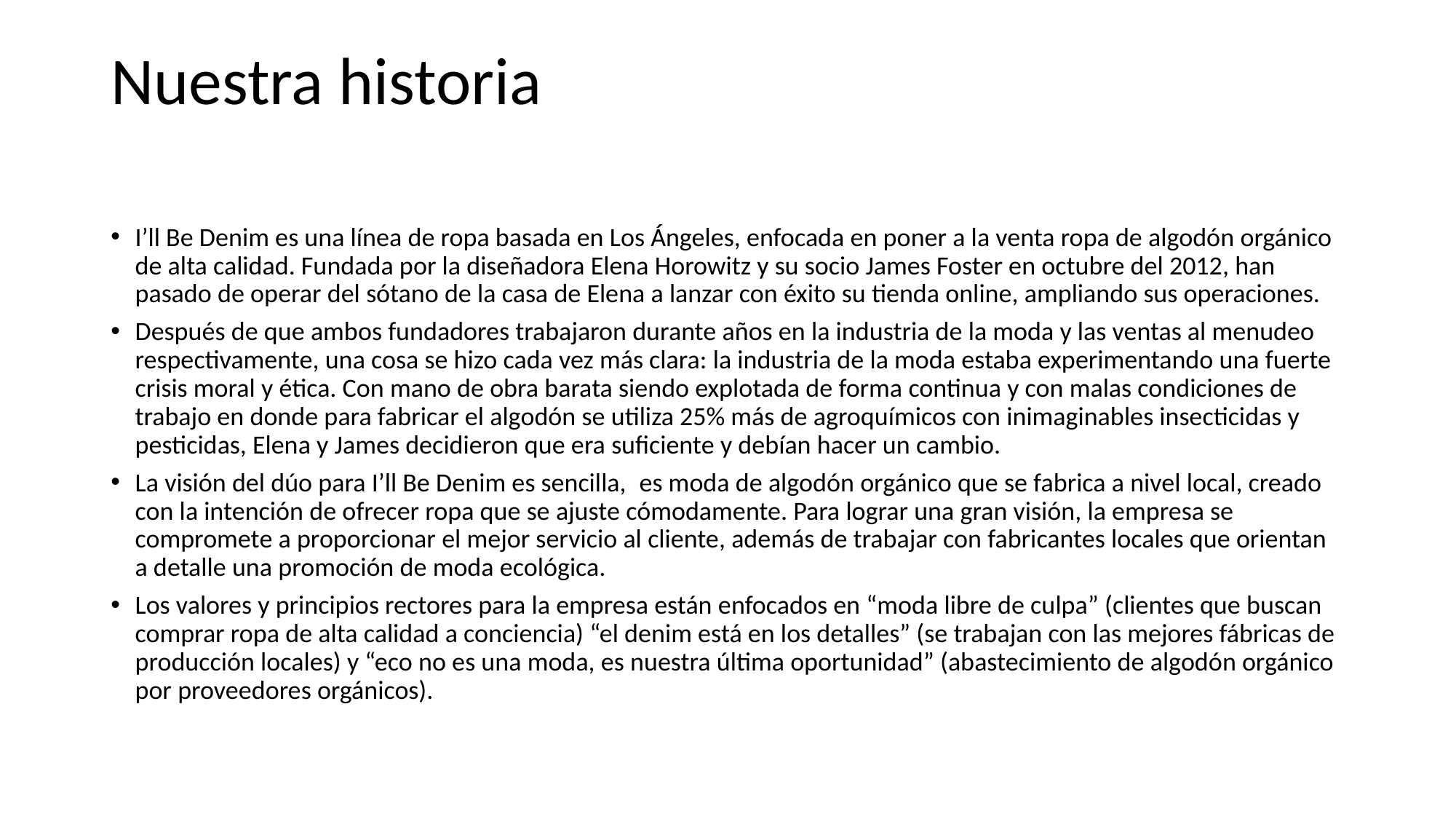

# Nuestra historia
I’ll Be Denim es una línea de ropa basada en Los Ángeles, enfocada en poner a la venta ropa de algodón orgánico de alta calidad. Fundada por la diseñadora Elena Horowitz y su socio James Foster en octubre del 2012, han pasado de operar del sótano de la casa de Elena a lanzar con éxito su tienda online, ampliando sus operaciones.
Después de que ambos fundadores trabajaron durante años en la industria de la moda y las ventas al menudeo respectivamente, una cosa se hizo cada vez más clara: la industria de la moda estaba experimentando una fuerte crisis moral y ética. Con mano de obra barata siendo explotada de forma continua y con malas condiciones de trabajo en donde para fabricar el algodón se utiliza 25% más de agroquímicos con inimaginables insecticidas y pesticidas, Elena y James decidieron que era suficiente y debían hacer un cambio.
La visión del dúo para I’ll Be Denim es sencilla,  es moda de algodón orgánico que se fabrica a nivel local, creado con la intención de ofrecer ropa que se ajuste cómodamente. Para lograr una gran visión, la empresa se compromete a proporcionar el mejor servicio al cliente, además de trabajar con fabricantes locales que orientan a detalle una promoción de moda ecológica.
Los valores y principios rectores para la empresa están enfocados en “moda libre de culpa” (clientes que buscan comprar ropa de alta calidad a conciencia) “el denim está en los detalles” (se trabajan con las mejores fábricas de producción locales) y “eco no es una moda, es nuestra última oportunidad” (abastecimiento de algodón orgánico por proveedores orgánicos).